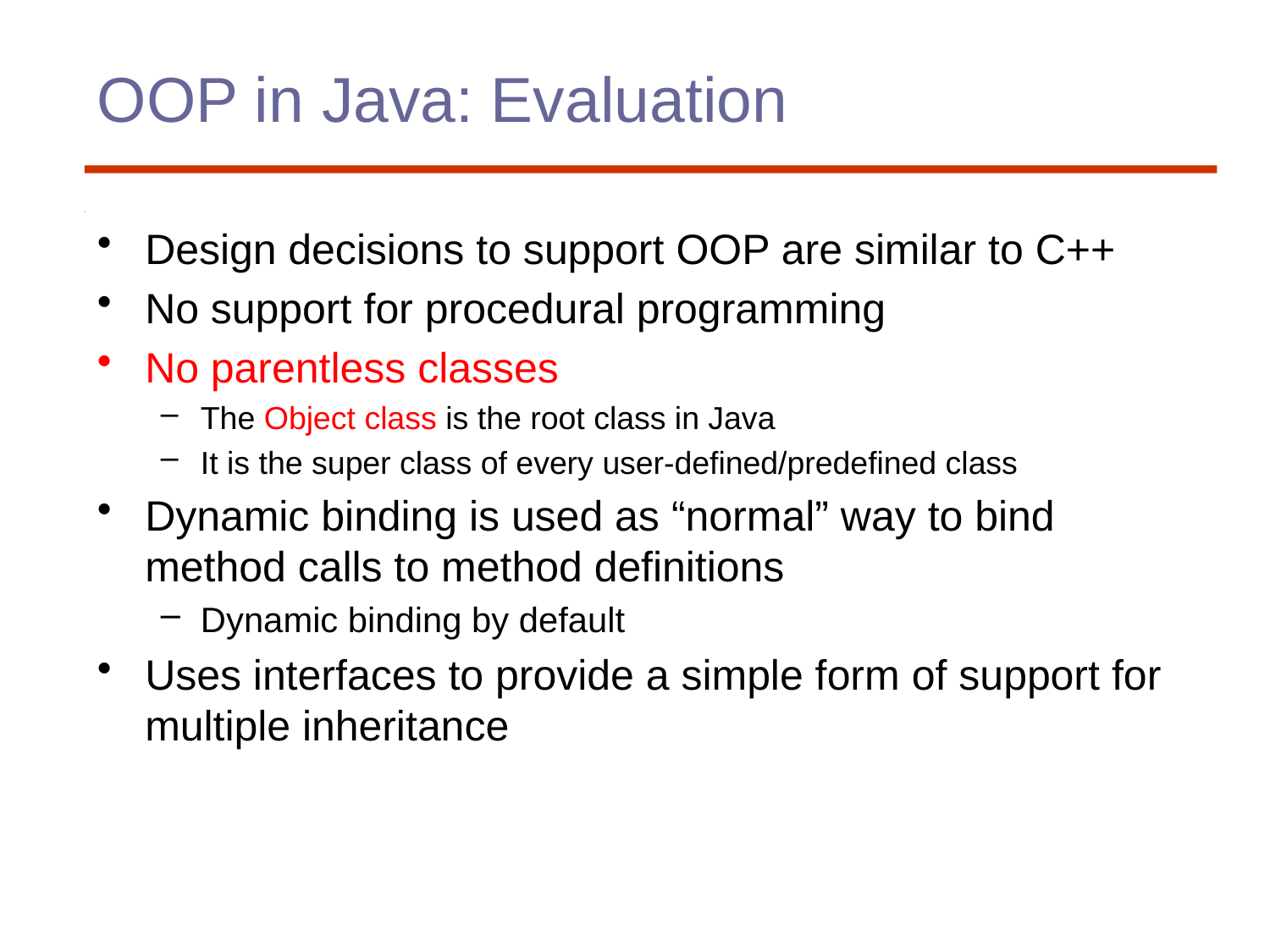

# OOP in Java: Evaluation

Design decisions to support OOP are similar to C++
No support for procedural programming
No parentless classes
The Object class is the root class in Java
It is the super class of every user-defined/predefined class
Dynamic binding is used as “normal” way to bind method calls to method definitions
Dynamic binding by default
Uses interfaces to provide a simple form of support for multiple inheritance